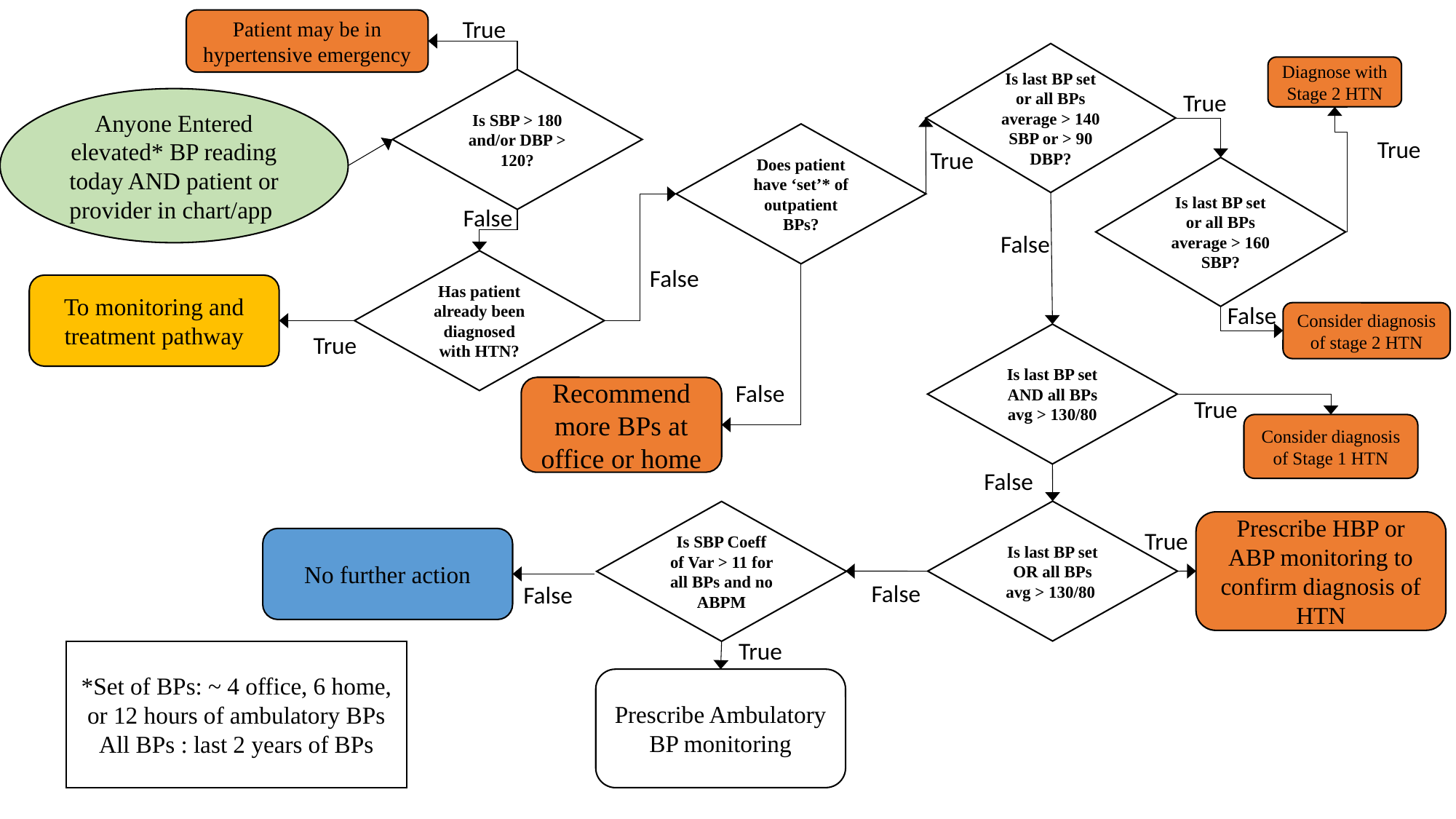

True
Patient may be in hypertensive emergency
Is last BP set or all BPs average > 140 SBP or > 90 DBP?
Diagnose with Stage 2 HTN
Is SBP > 180 and/or DBP > 120?
True
Anyone Entered elevated* BP reading today AND patient or provider in chart/app
Does patient have ‘set’* of outpatient BPs?
True
True
Is last BP set or all BPs average > 160 SBP?
False
False
Has patient already been diagnosed with HTN?
False
To monitoring and treatment pathway
False
Consider diagnosis of stage 2 HTN
Is last BP set AND all BPs avg > 130/80
True
False
Recommend more BPs at office or home
True
Consider diagnosis of Stage 1 HTN
False
Is last BP set OR all BPs avg > 130/80
Is SBP Coeff of Var > 11 for all BPs and no ABPM
Prescribe HBP or ABP monitoring to confirm diagnosis of HTN
True
No further action
False
False
True
*Set of BPs: ~ 4 office, 6 home, or 12 hours of ambulatory BPs
All BPs : last 2 years of BPs
Prescribe Ambulatory BP monitoring